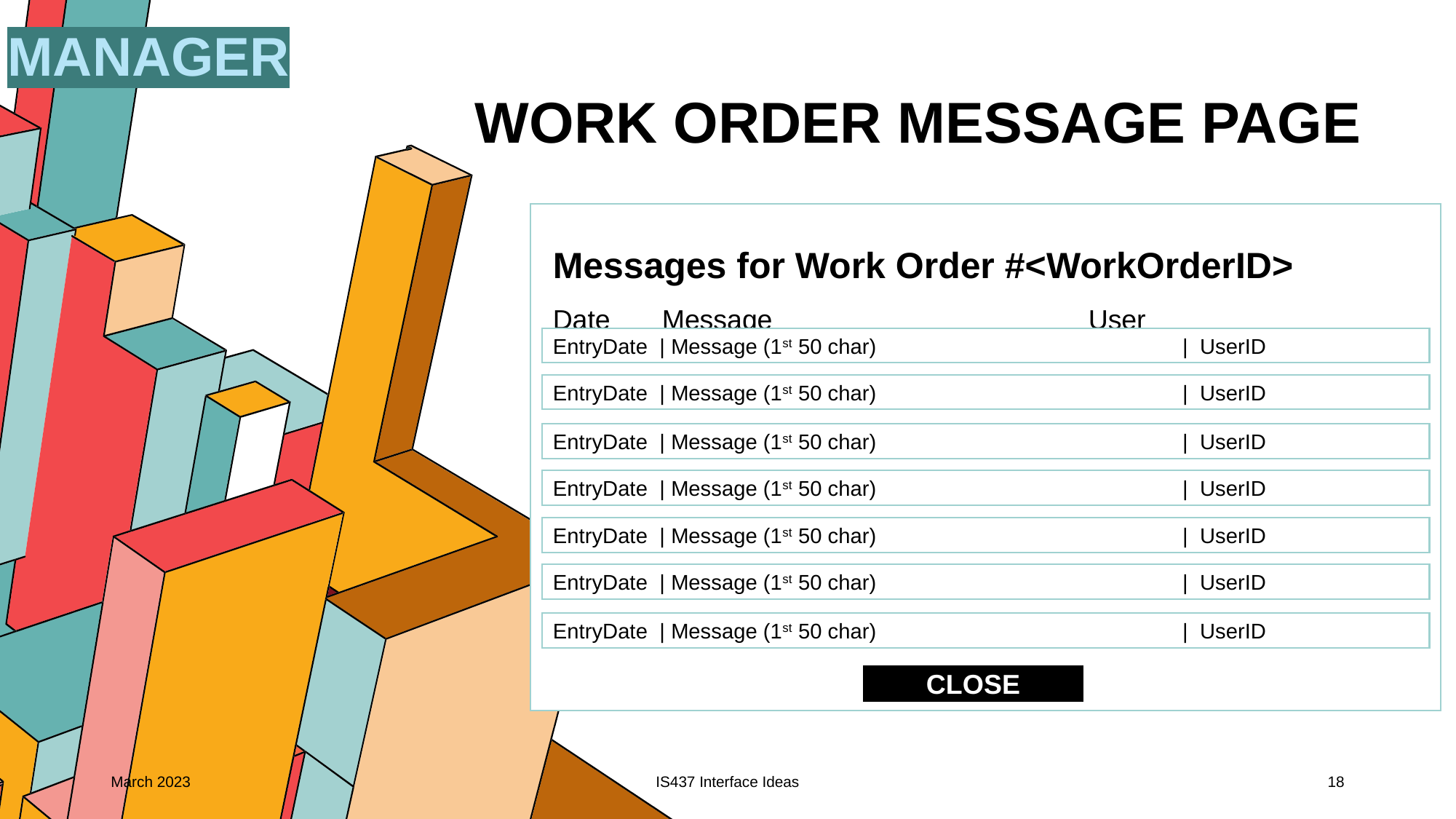

MANAGER
# Work Order Message Page

Messages for Work Order #<WorkOrderID>
Date	Message		             User
EntryDate  | Message (1st 50 char) 		              |  UserID
EntryDate  | Message (1st 50 char) 		              |  UserID
EntryDate  | Message (1st 50 char) 		              |  UserID
EntryDate  | Message (1st 50 char) 		              |  UserID
EntryDate  | Message (1st 50 char) 		              |  UserID
EntryDate  | Message (1st 50 char) 		              |  UserID
EntryDate  | Message (1st 50 char) 		              |  UserID
CLOSE
March 2023
IS437 Interface Ideas
18